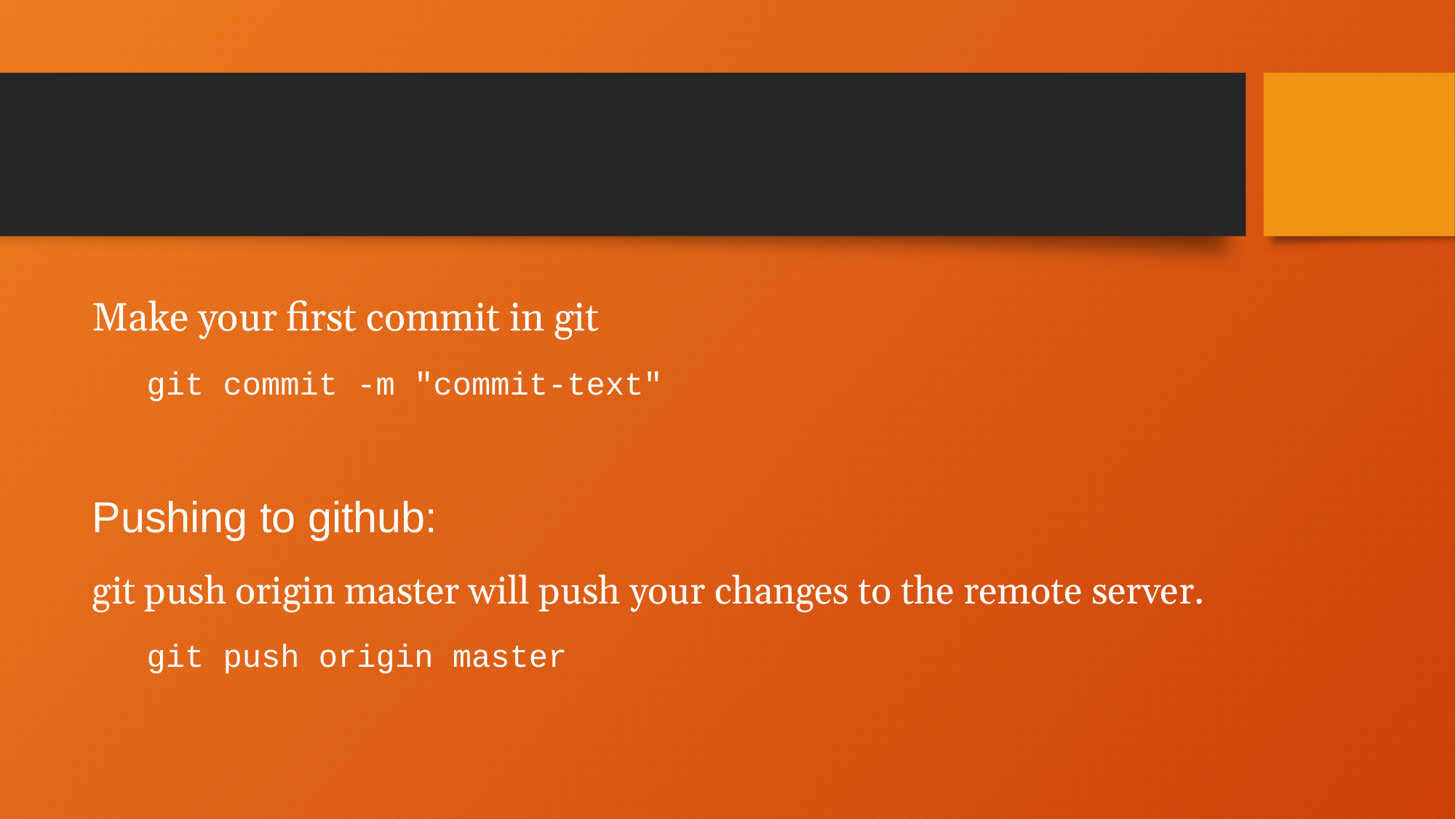

Make your first commit in git
git commit -m "commit-text"

Pushing to github:
git push origin master will push your changes to the remote server.
git push origin master